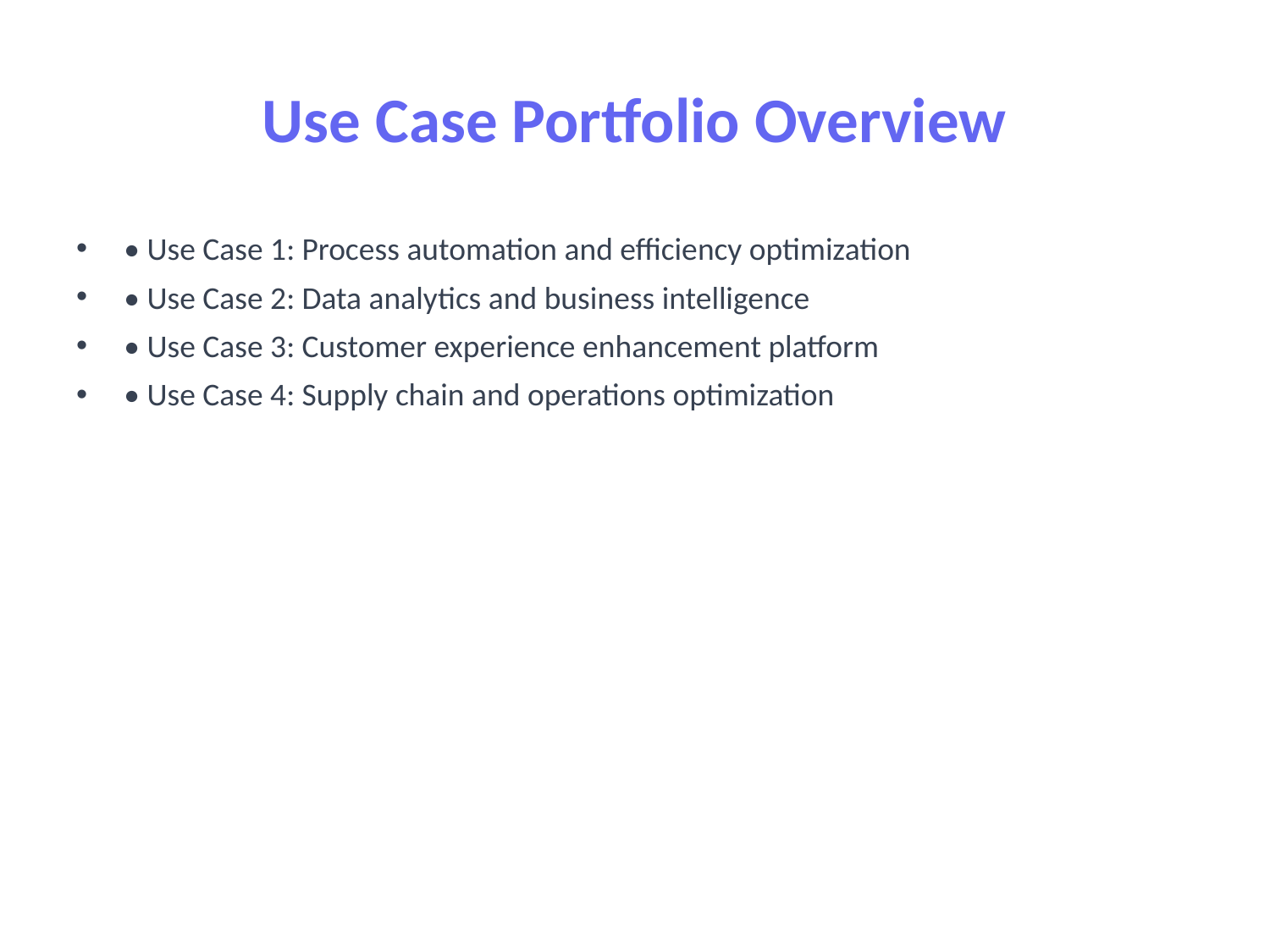

# Use Case Portfolio Overview
• Use Case 1: Process automation and efficiency optimization
• Use Case 2: Data analytics and business intelligence
• Use Case 3: Customer experience enhancement platform
• Use Case 4: Supply chain and operations optimization